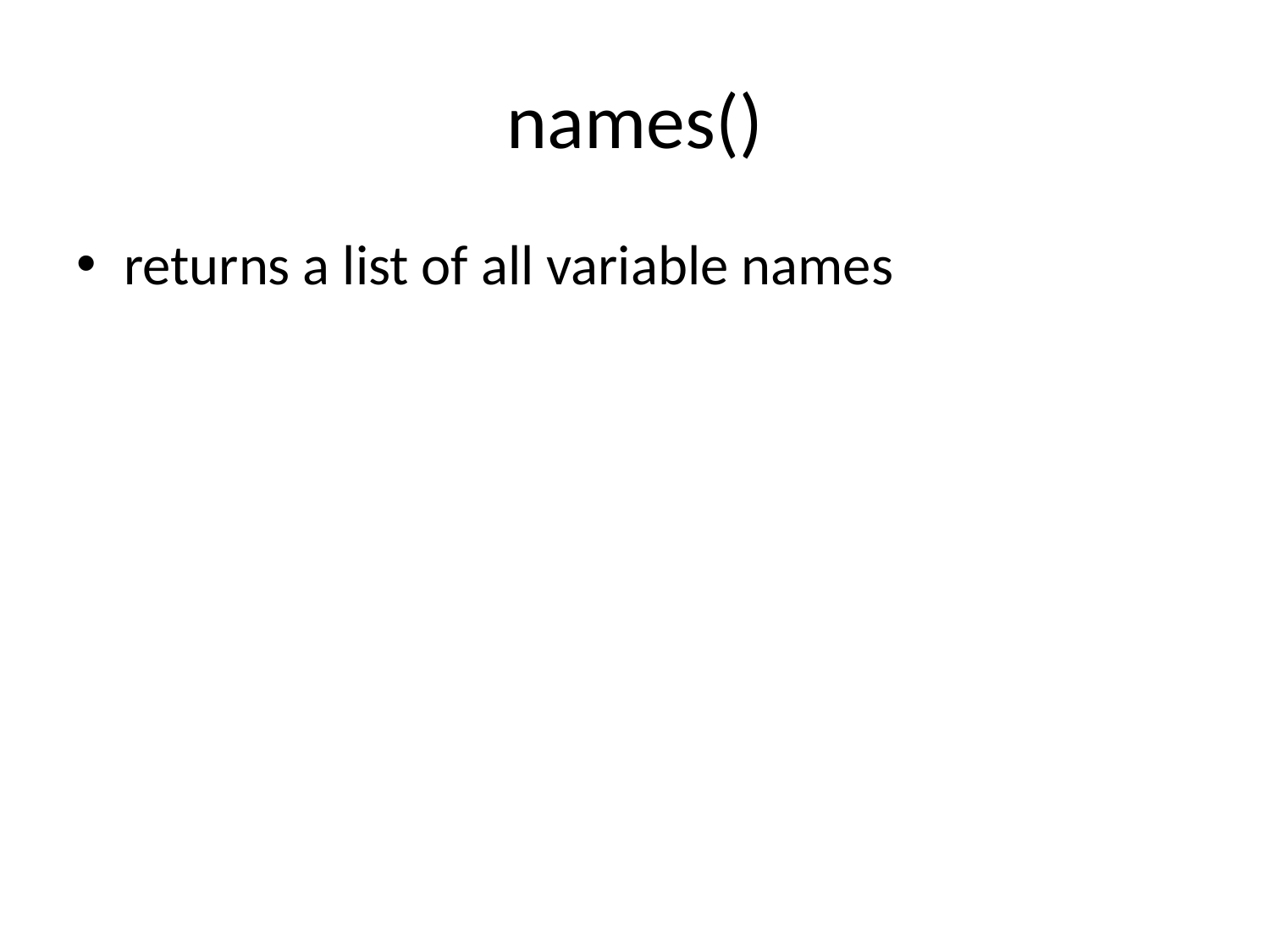

# names()
returns a list of all variable names